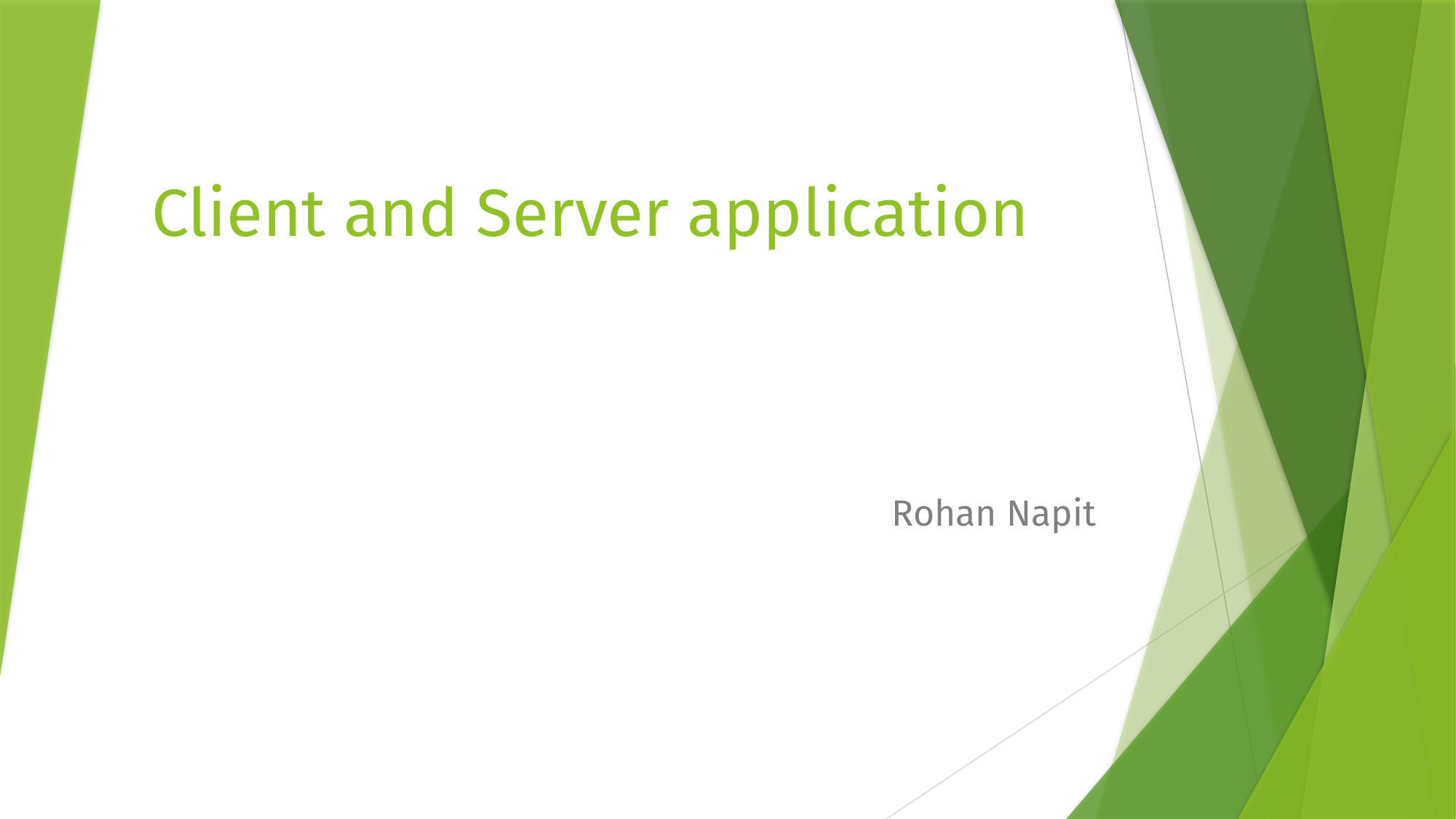

# Client and Server application
Rohan Napit